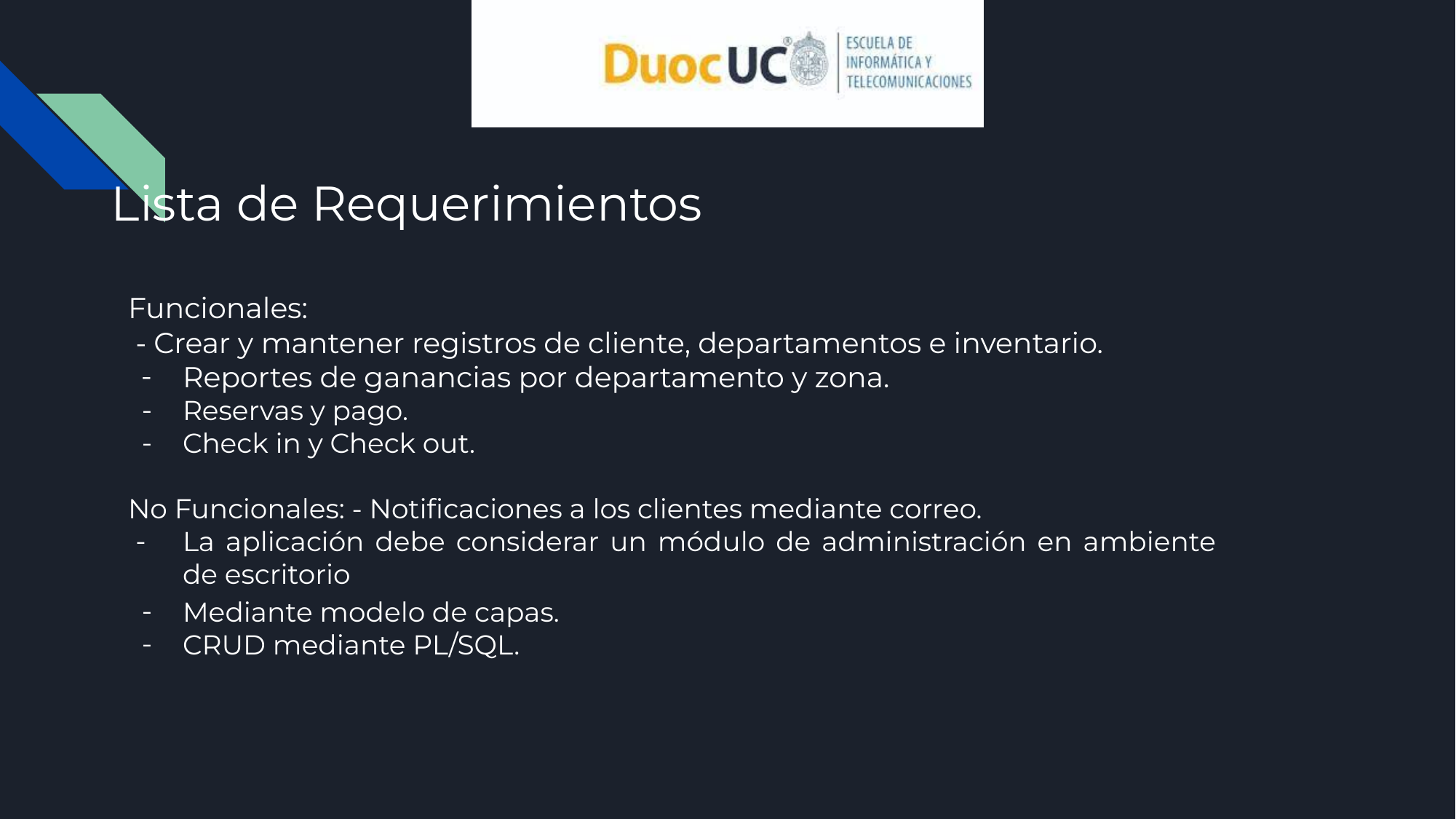

# Lista de Requerimientos
Funcionales:
 - Crear y mantener registros de cliente, departamentos e inventario.
Reportes de ganancias por departamento y zona.
Reservas y pago.
Check in y Check out.

No Funcionales: - Notificaciones a los clientes mediante correo.
La aplicación debe considerar un módulo de administración en ambiente de escritorio
Mediante modelo de capas.
CRUD mediante PL/SQL.